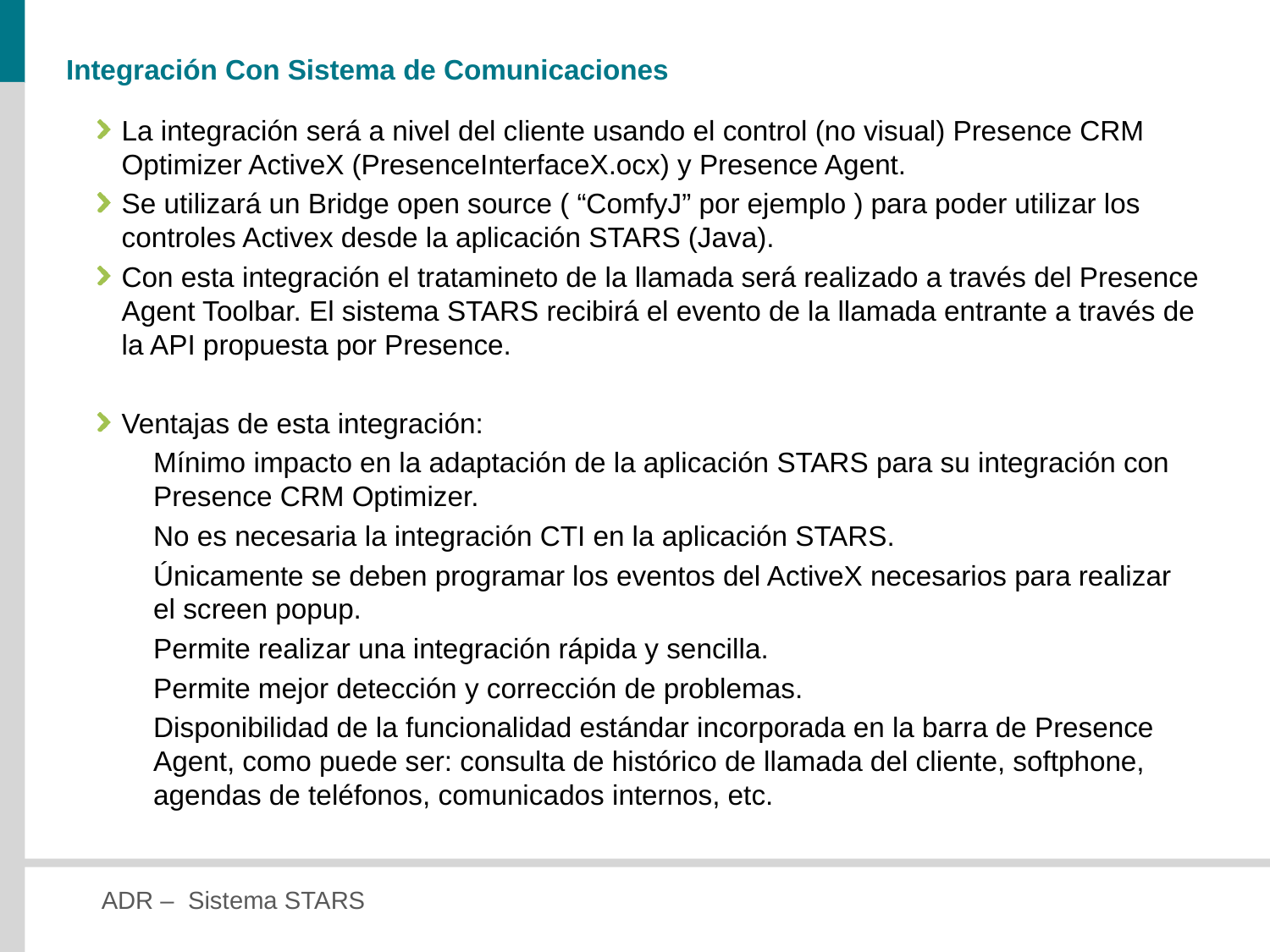

# Integración Con Sistema de Comunicaciones
La integración será a nivel del cliente usando el control (no visual) Presence CRM Optimizer ActiveX (PresenceInterfaceX.ocx) y Presence Agent.
Se utilizará un Bridge open source ( “ComfyJ” por ejemplo ) para poder utilizar los controles Activex desde la aplicación STARS (Java).
Con esta integración el tratamineto de la llamada será realizado a través del Presence Agent Toolbar. El sistema STARS recibirá el evento de la llamada entrante a través de la API propuesta por Presence.

Ventajas de esta integración:
Mínimo impacto en la adaptación de la aplicación STARS para su integración con Presence CRM Optimizer.
No es necesaria la integración CTI en la aplicación STARS.
Únicamente se deben programar los eventos del ActiveX necesarios para realizar el screen popup.
Permite realizar una integración rápida y sencilla.
Permite mejor detección y corrección de problemas.
Disponibilidad de la funcionalidad estándar incorporada en la barra de Presence Agent, como puede ser: consulta de histórico de llamada del cliente, softphone, agendas de teléfonos, comunicados internos, etc.